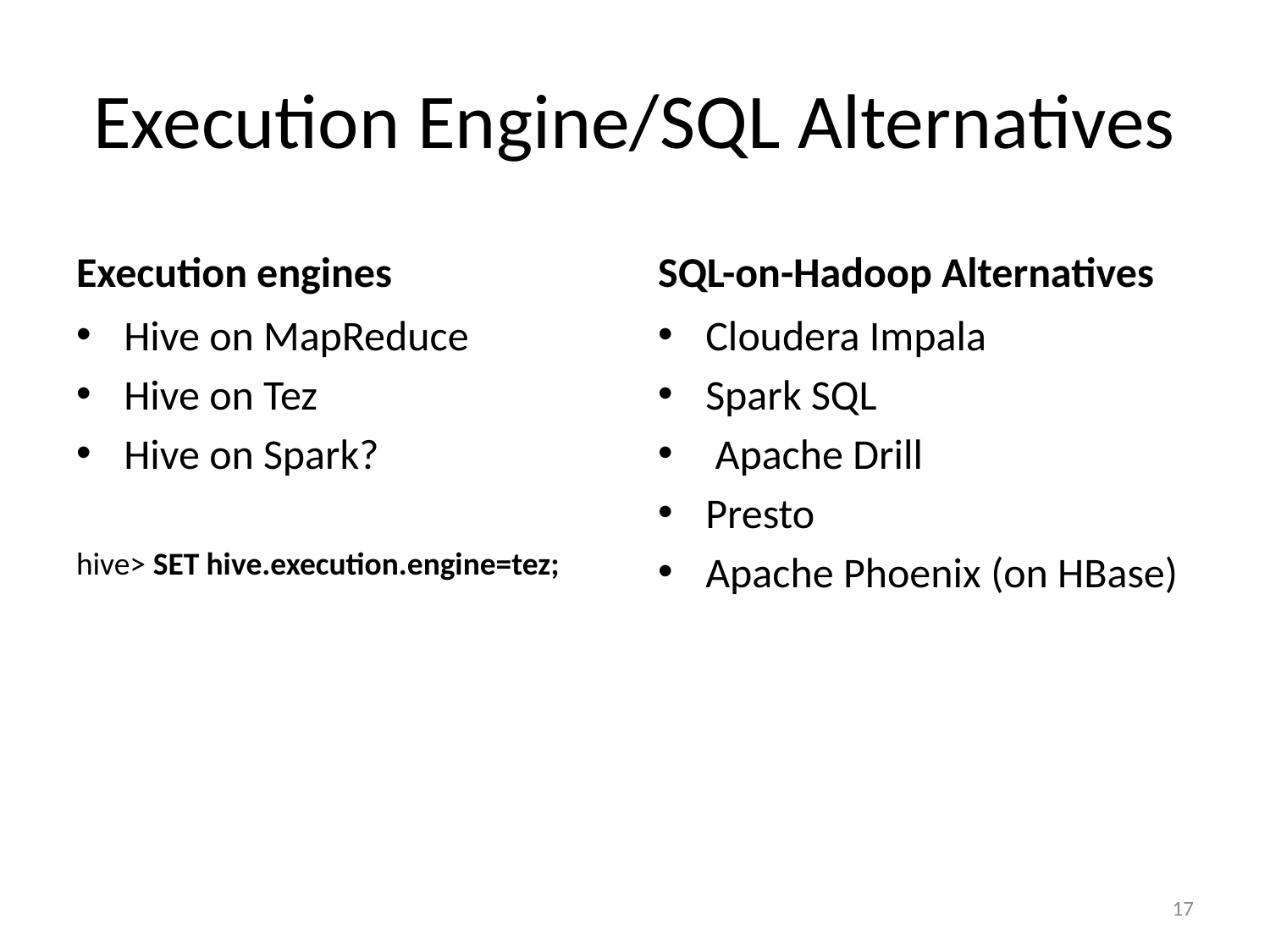

# Execution Engine/SQL Alternatives
Execution engines
SQL-on-Hadoop Alternatives
Hive on MapReduce
Hive on Tez
Hive on Spark?

hive> SET hive.execution.engine=tez;
Cloudera Impala
Spark SQL
 Apache Drill
Presto
Apache Phoenix (on HBase)

17